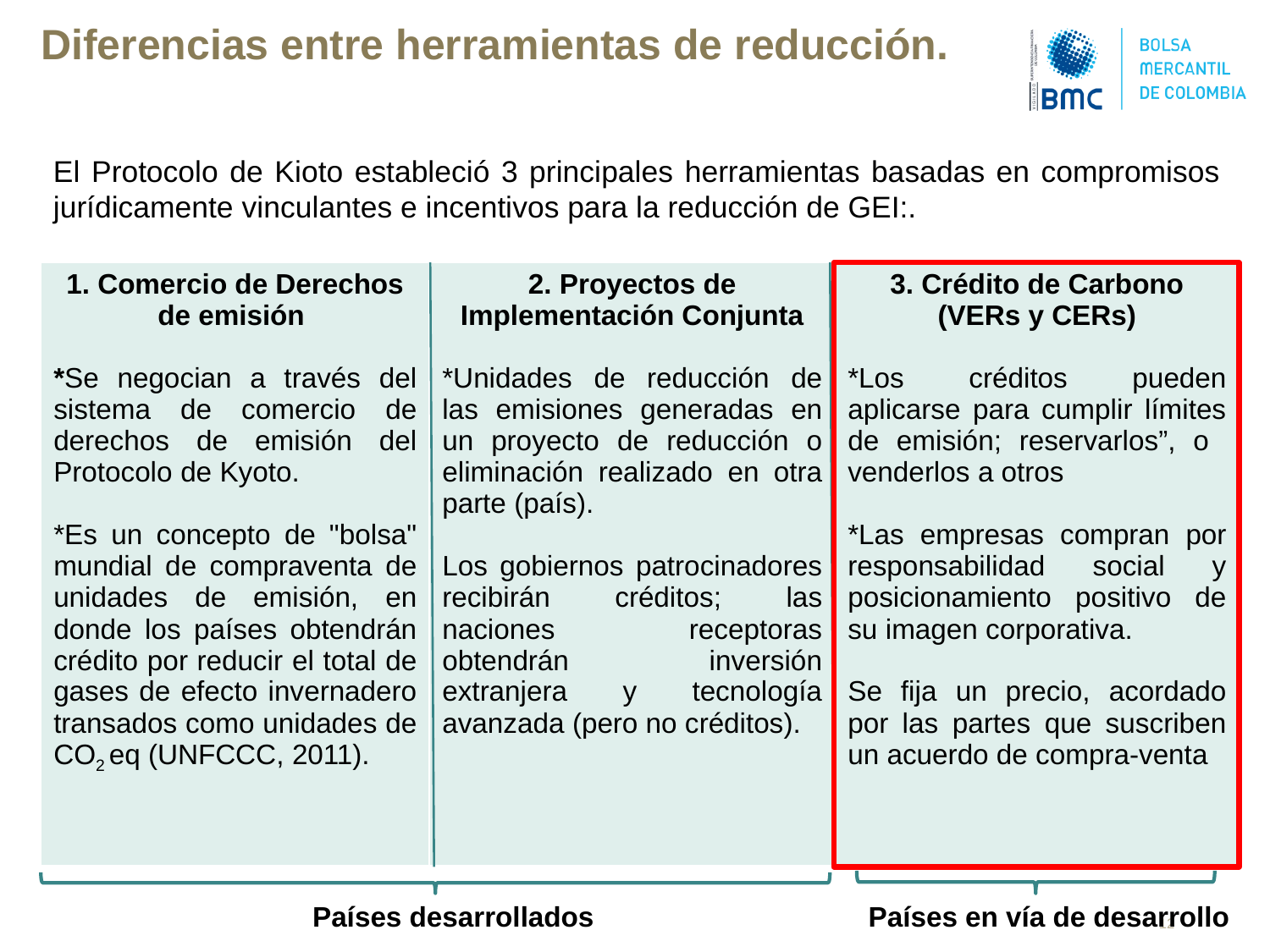

Diferencias entre herramientas de reducción.
El Protocolo de Kioto estableció 3 principales herramientas basadas en compromisos jurídicamente vinculantes e incentivos para la reducción de GEI:.
| 1. Comercio de Derechos de emisión \*Se negocian a través del sistema de comercio de derechos de emisión del Protocolo de Kyoto. \*Es un concepto de "bolsa" mundial de compraventa de unidades de emisión, en donde los países obtendrán crédito por reducir el total de gases de efecto invernadero transados como unidades de CO2 eq (UNFCCC, 2011). | 2. Proyectos de Implementación Conjunta \*Unidades de reducción de las emisiones generadas en un proyecto de reducción o eliminación realizado en otra parte (país). Los gobiernos patrocinadores recibirán créditos; las naciones receptoras obtendrán inversión extranjera y tecnología avanzada (pero no créditos). | 3. Crédito de Carbono (VERs y CERs) \*Los créditos pueden aplicarse para cumplir límites de emisión; reservarlos”, o venderlos a otros \*Las empresas compran por responsabilidad social y posicionamiento positivo de su imagen corporativa. Se fija un precio, acordado por las partes que suscriben un acuerdo de compra-venta |
| --- | --- | --- |

Países desarrollados
Países en vía de desarrollo